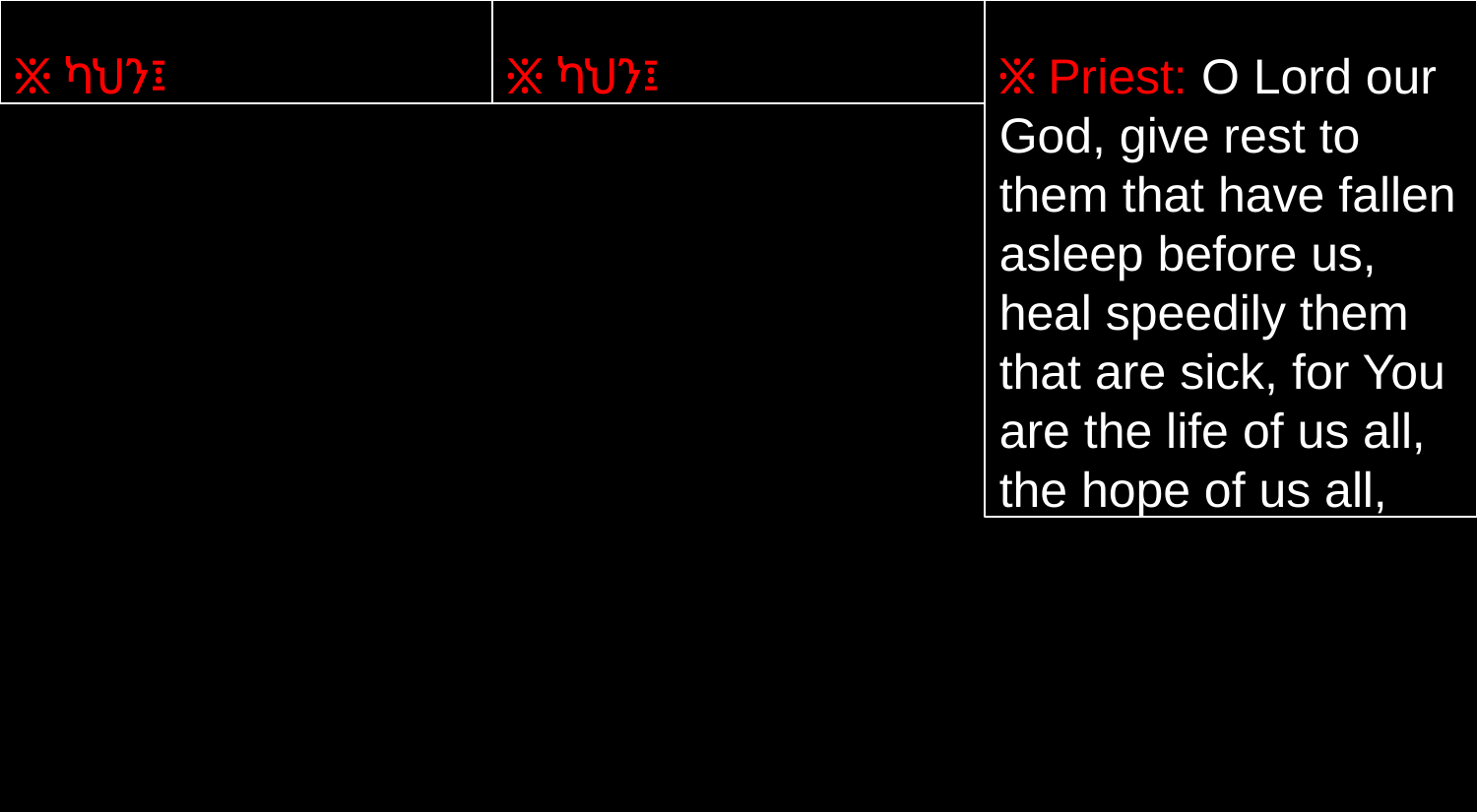

፠ ካህን፤

፠ ካህን፤

፠ Priest: O Lord our God, give rest to them that have fallen asleep before us, heal speedily them that are sick, for You are the life of us all, the hope of us all,